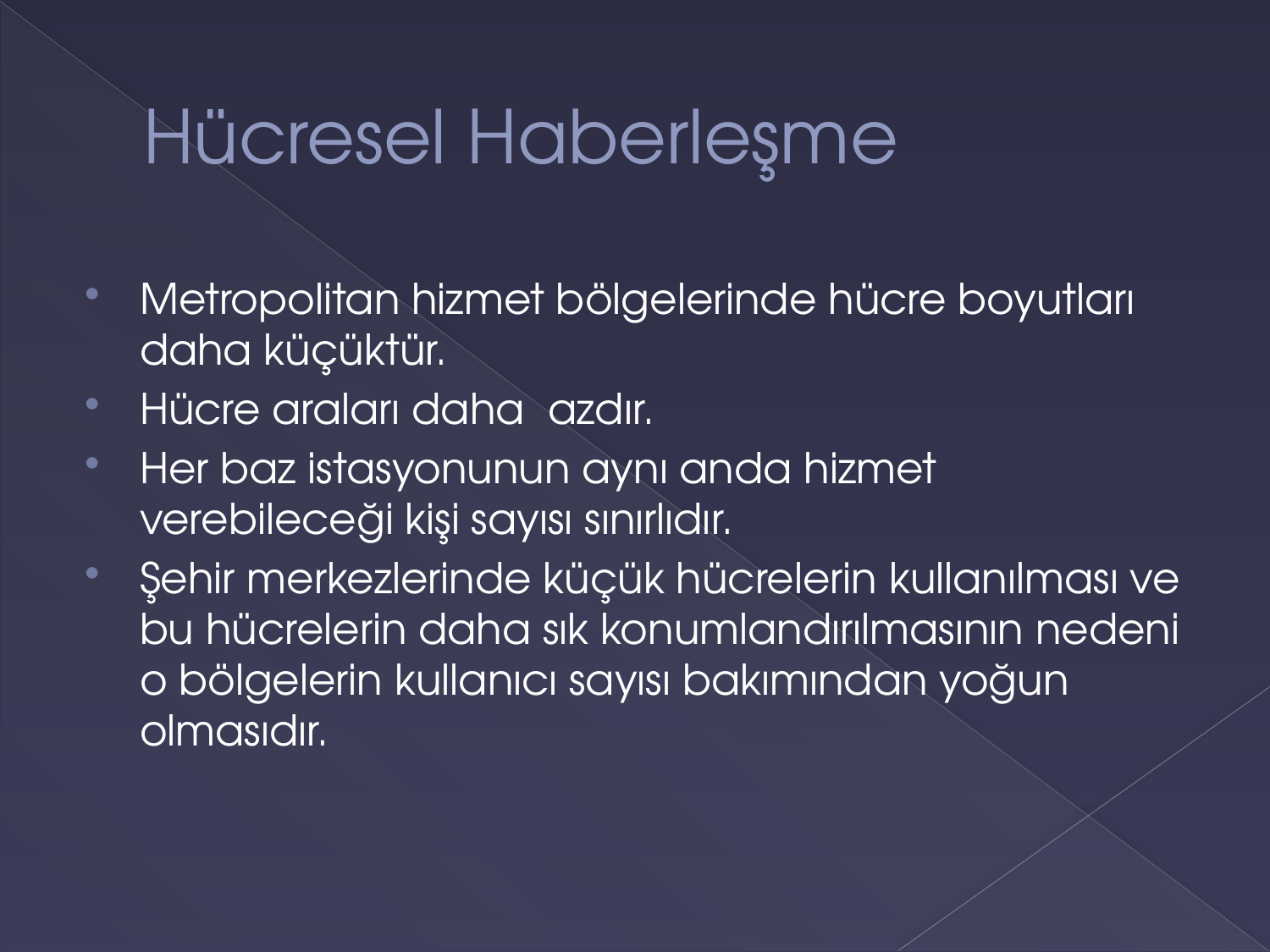

# Hücresel Haberleşme
Metropolitan hizmet bölgelerinde hücre boyutları daha küçüktür.
Hücre araları daha  azdır.
Her baz istasyonunun aynı anda hizmet verebileceği kişi sayısı sınırlıdır.
Şehir merkezlerinde küçük hücrelerin kullanılması ve bu hücrelerin daha sık konumlandırılmasının nedeni o bölgelerin kullanıcı sayısı bakımından yoğun olmasıdır.